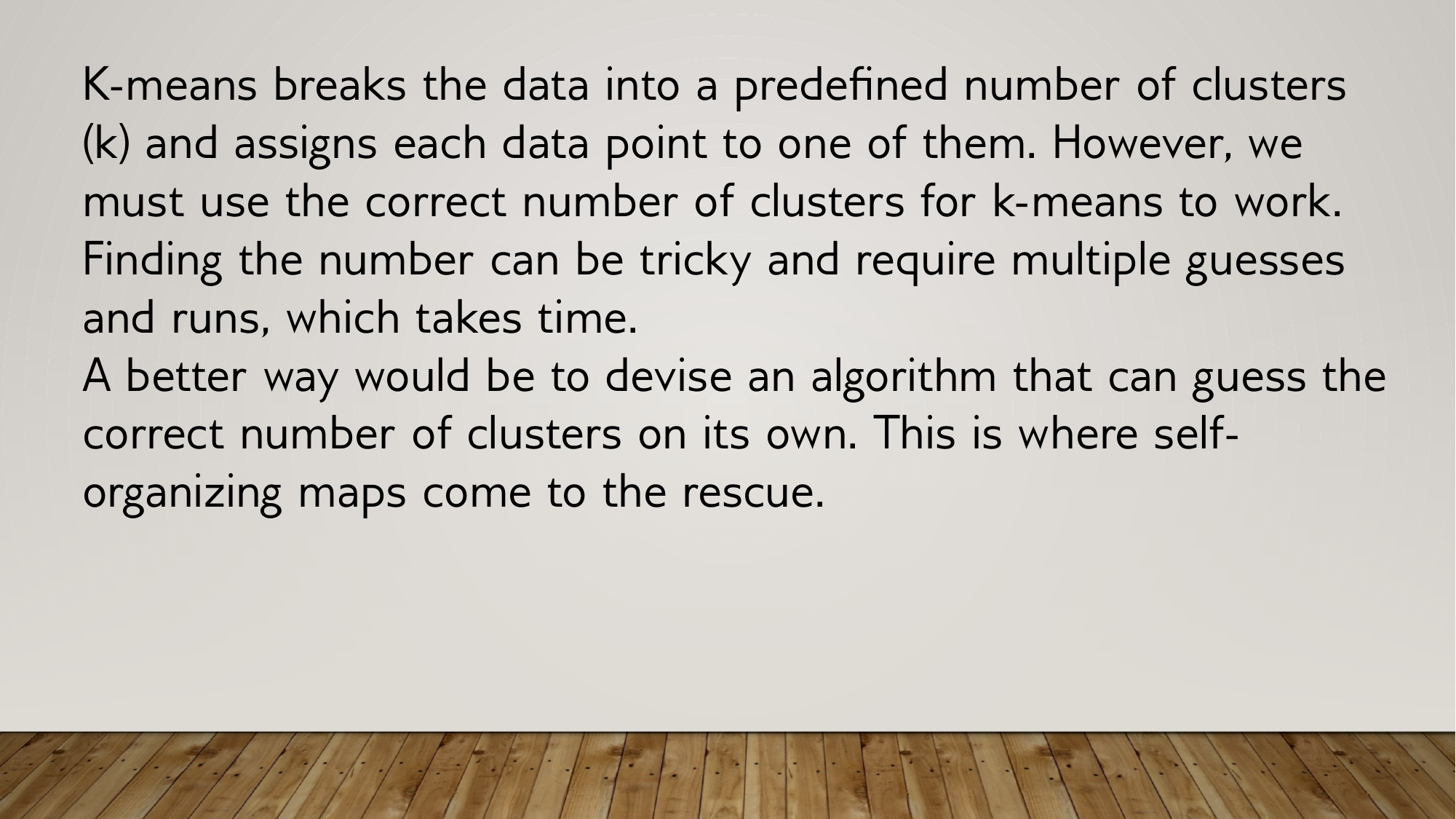

K-means breaks the data into a predefined number of clusters (k) and assigns each data point to one of them. However, we must use the correct number of clusters for k-means to work. Finding the number can be tricky and require multiple guesses and runs, which takes time.
A better way would be to devise an algorithm that can guess the correct number of clusters on its own. This is where self-organizing maps come to the rescue.